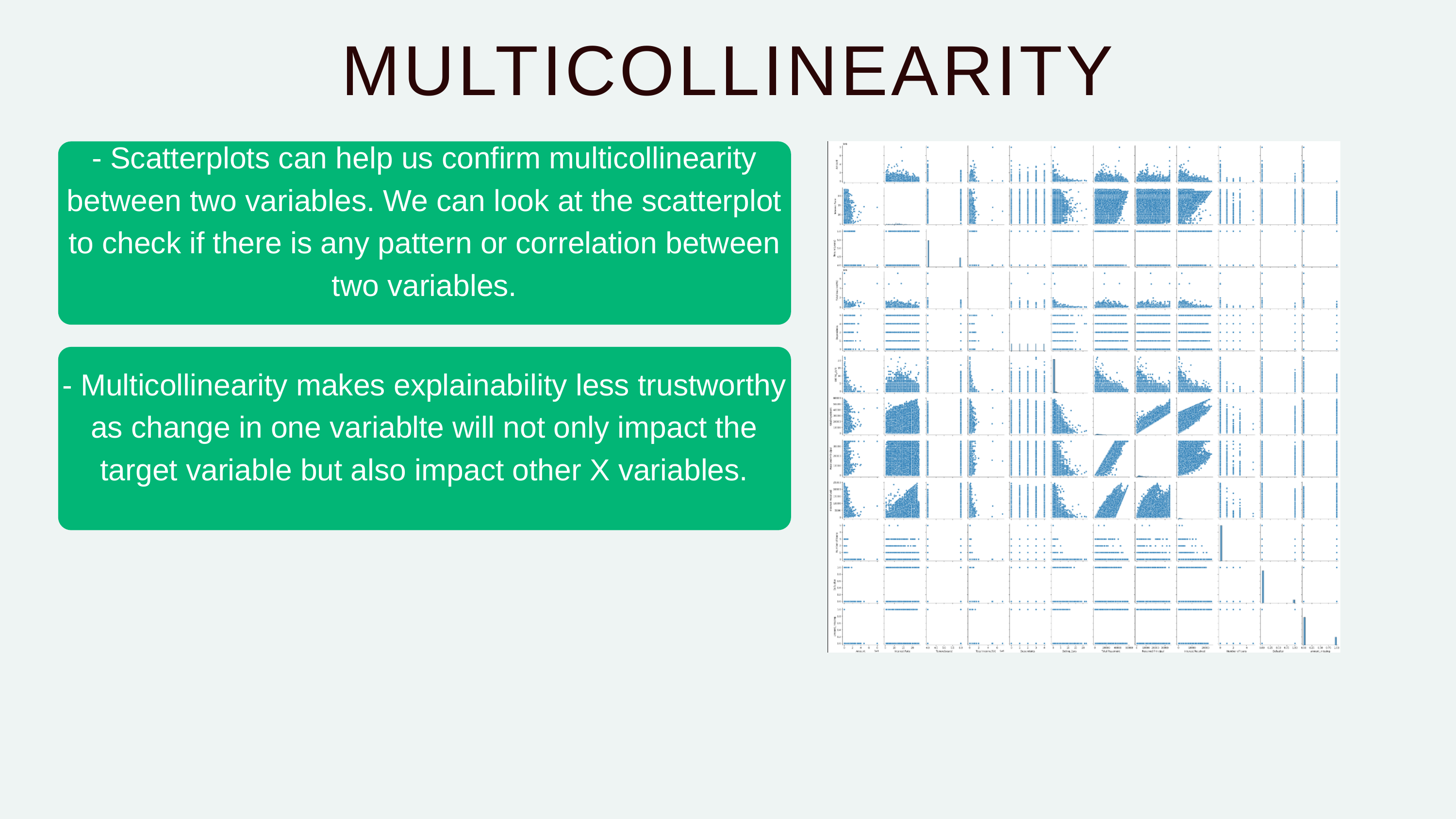

MULTICOLLINEARITY

- Scatterplots can help us confirm multicollinearity between two variables. We can look at the scatterplot to check if there is any pattern or correlation between two variables.

- Multicollinearity makes explainability less trustworthy as change in one variablte will not only impact the target variable but also impact other X variables.